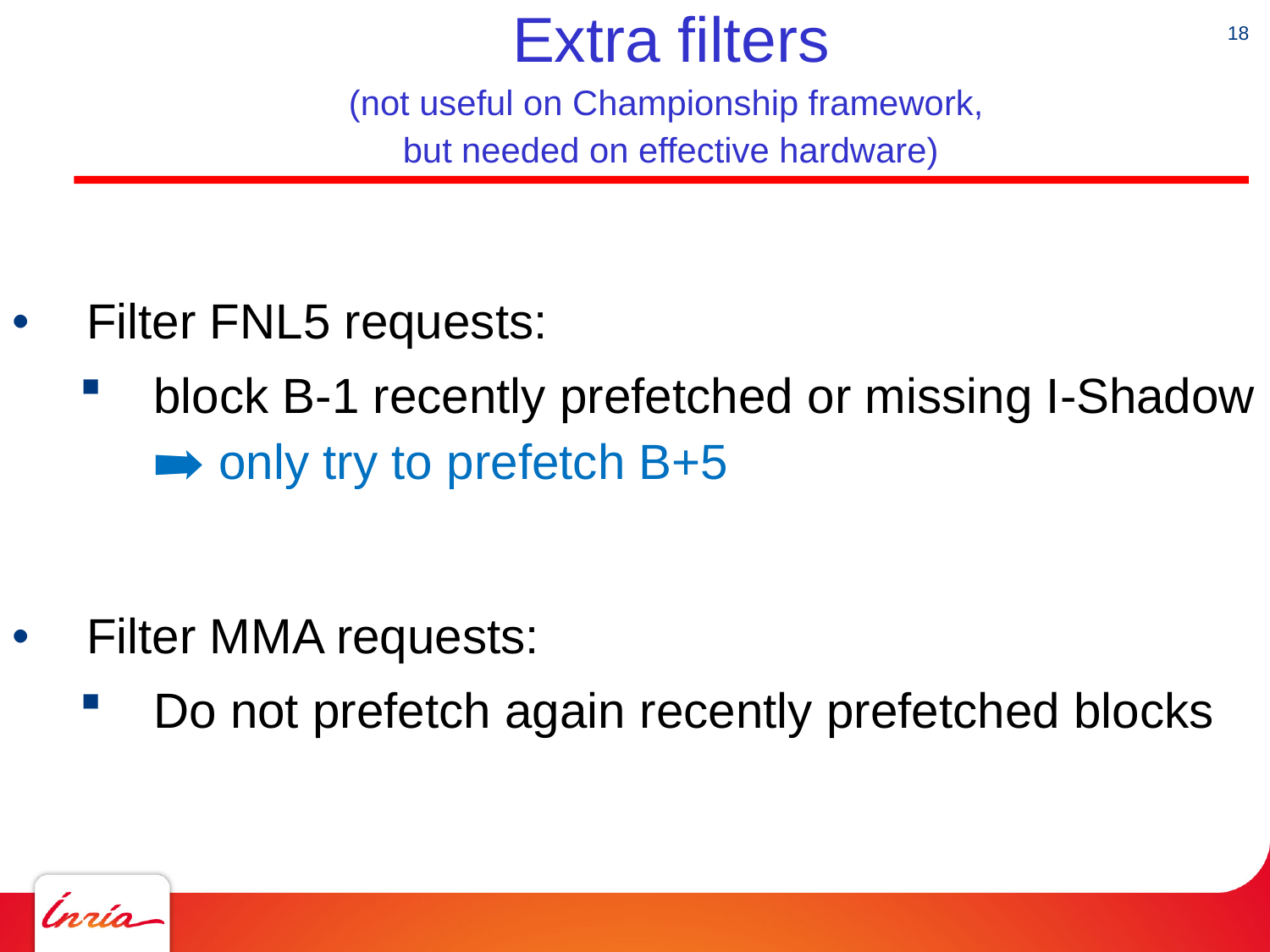

# Extra filters (not useful on Championship framework, but needed on effective hardware)

Filter FNL5 requests:
block B-1 recently prefetched or missing I-Shadow ➡︎ only try to prefetch B+5

Filter MMA requests:
Do not prefetch again recently prefetched blocks